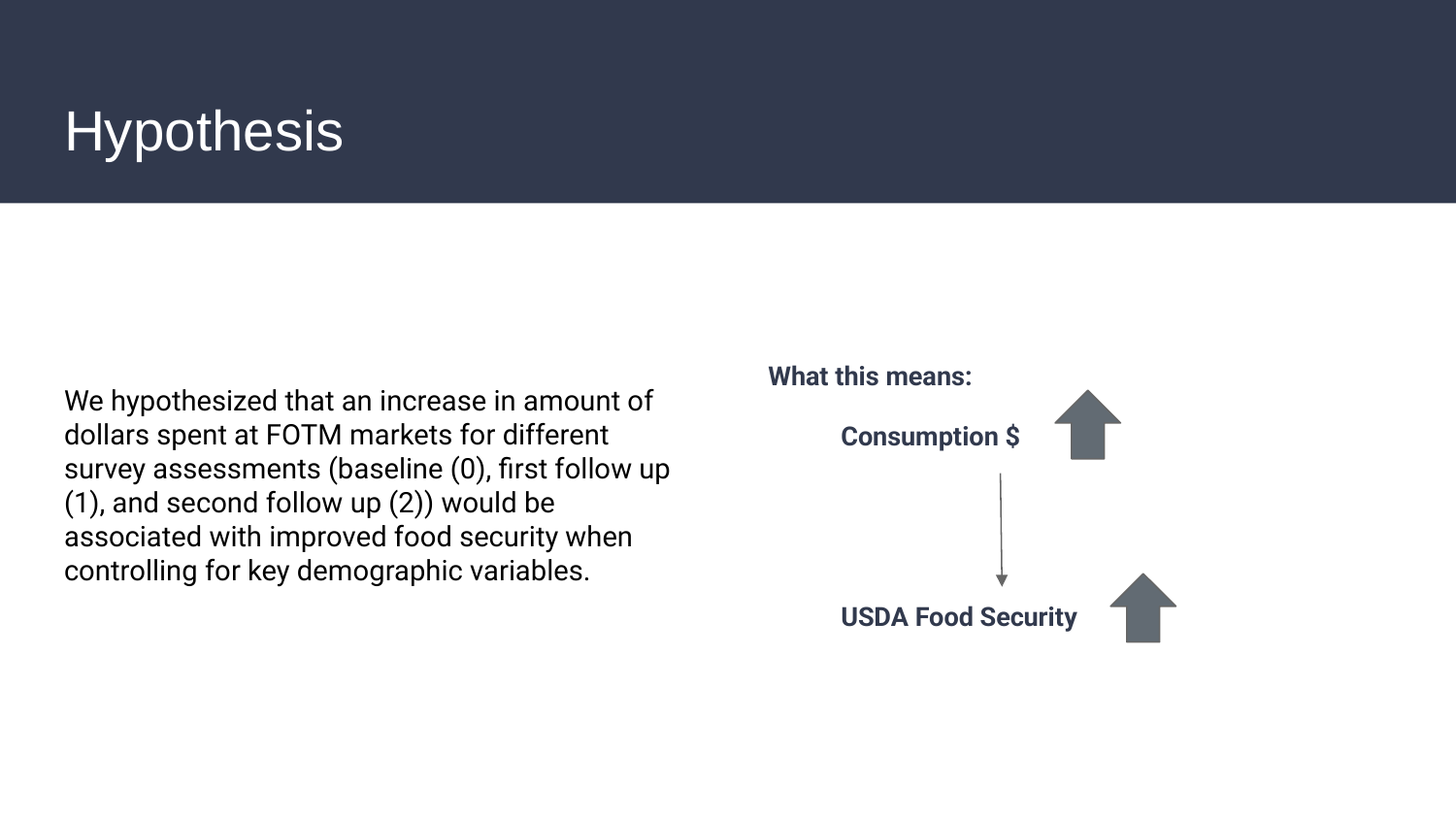

# Hypothesis
We hypothesized that an increase in amount of dollars spent at FOTM markets for different survey assessments (baseline (0), first follow up (1), and second follow up (2)) would be associated with improved food security when controlling for key demographic variables.
What this means:
Consumption $

USDA Food Security